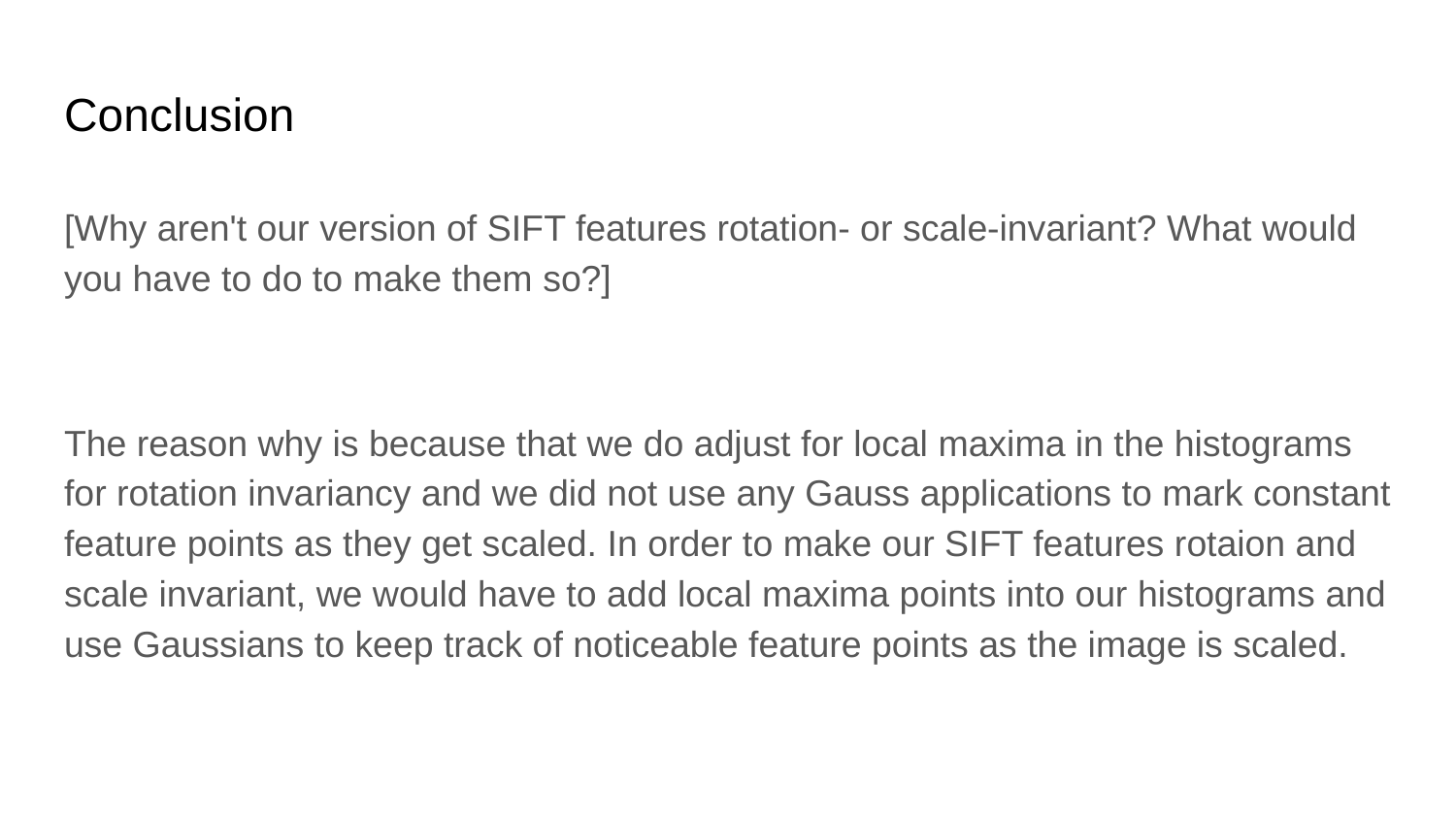

# Conclusion
[Why aren't our version of SIFT features rotation- or scale-invariant? What would you have to do to make them so?]

The reason why is because that we do adjust for local maxima in the histograms for rotation invariancy and we did not use any Gauss applications to mark constant feature points as they get scaled. In order to make our SIFT features rotaion and scale invariant, we would have to add local maxima points into our histograms and use Gaussians to keep track of noticeable feature points as the image is scaled.